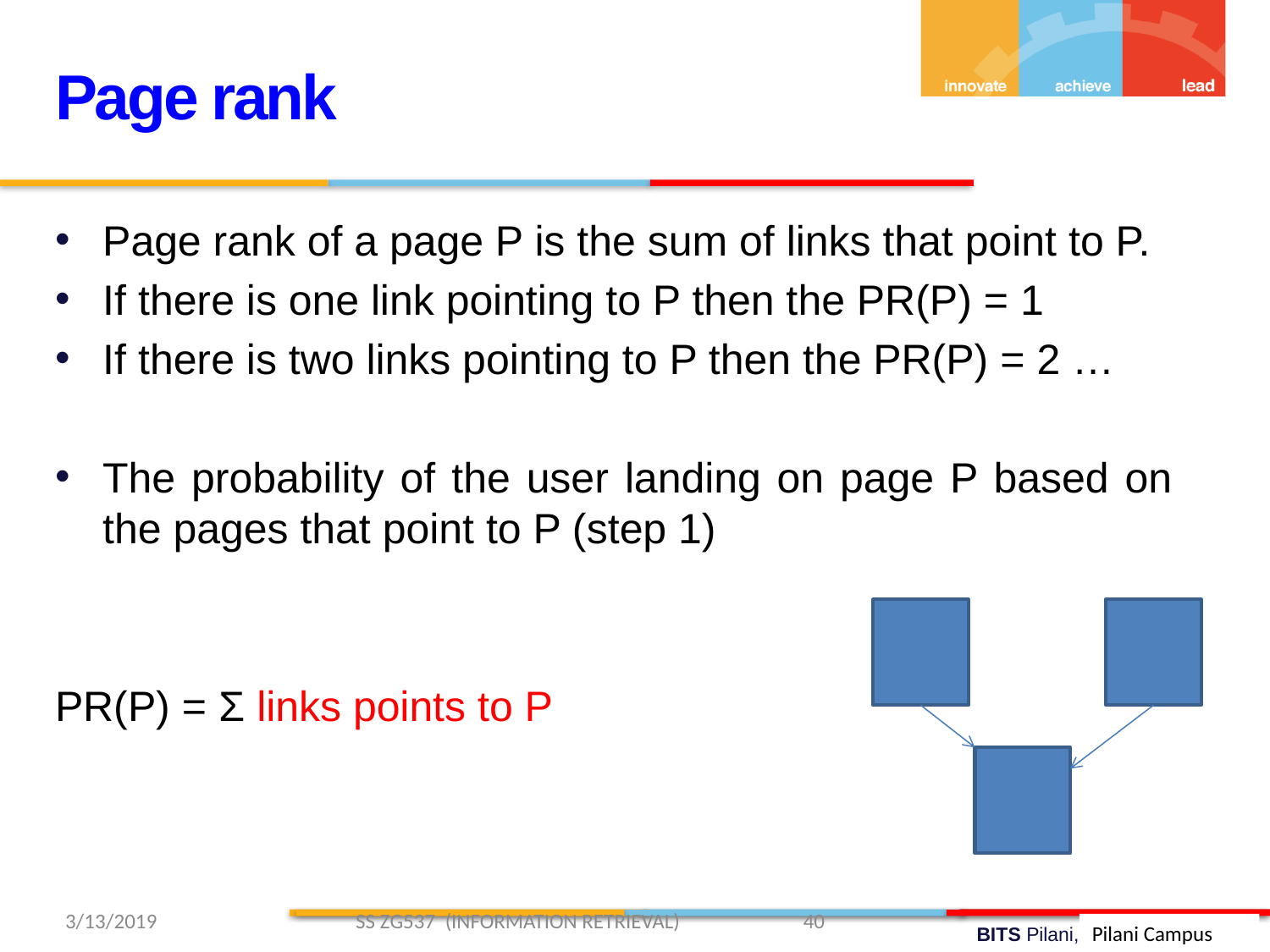

Page rank
Page rank of a page P is the sum of links that point to P.
If there is one link pointing to P then the PR(P) = 1
If there is two links pointing to P then the PR(P) = 2 …

The probability of the user landing on page P based on the pages that point to P (step 1)

PR(P) = Σ links points to P

3/13/2019                                         SS ZG537  (INFORMATION RETRIEVAL)                         40
Pilani Campus